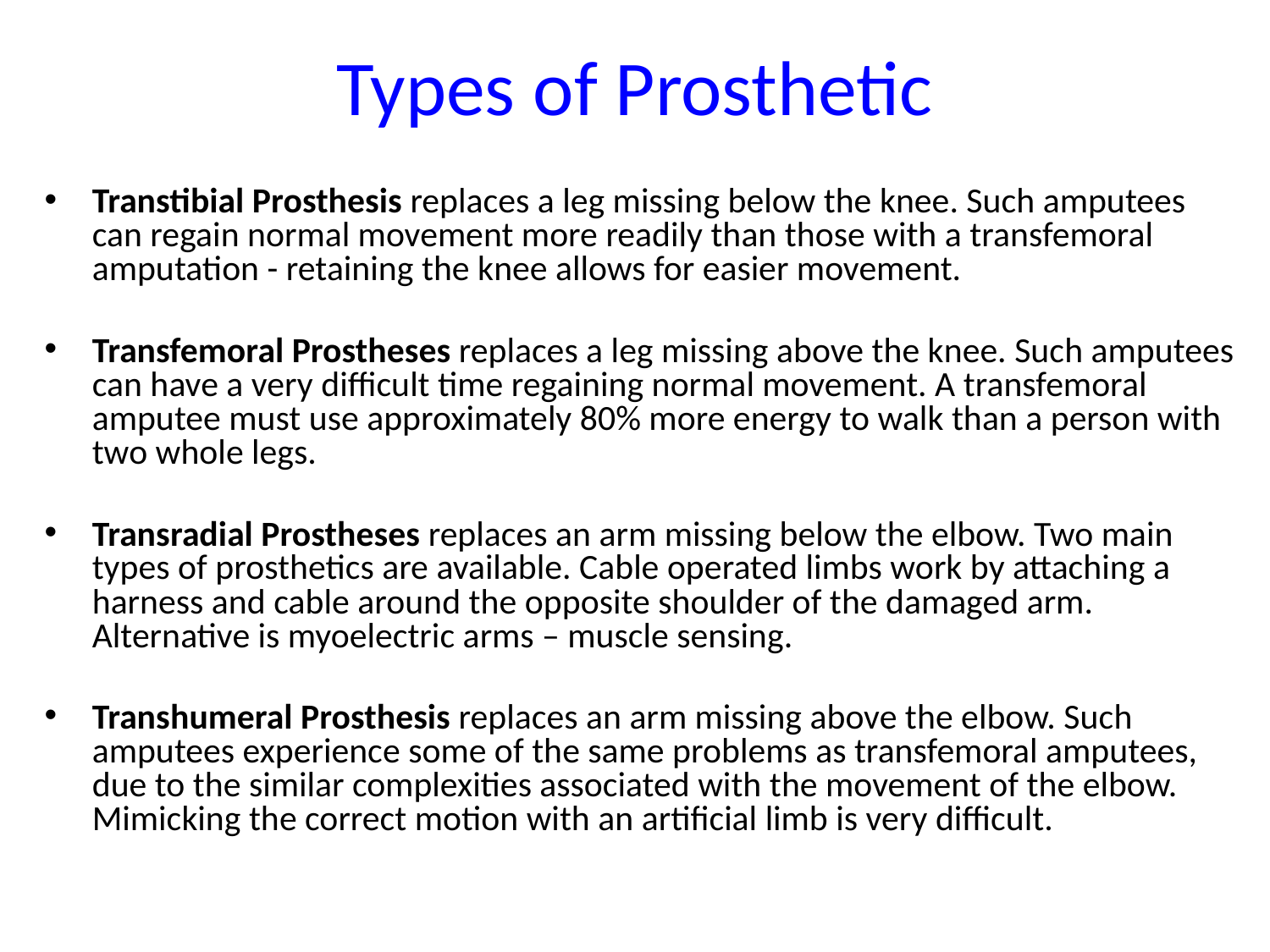

# Types of Prosthetic
Transtibial Prosthesis replaces a leg missing below the knee. Such amputees can regain normal movement more readily than those with a transfemoral amputation - retaining the knee allows for easier movement.

Transfemoral Prostheses replaces a leg missing above the knee. Such amputees can have a very difficult time regaining normal movement. A transfemoral amputee must use approximately 80% more energy to walk than a person with two whole legs.

Transradial Prostheses replaces an arm missing below the elbow. Two main types of prosthetics are available. Cable operated limbs work by attaching a harness and cable around the opposite shoulder of the damaged arm. Alternative is myoelectric arms – muscle sensing.

Transhumeral Prosthesis replaces an arm missing above the elbow. Such amputees experience some of the same problems as transfemoral amputees, due to the similar complexities associated with the movement of the elbow. Mimicking the correct motion with an artificial limb is very difficult.